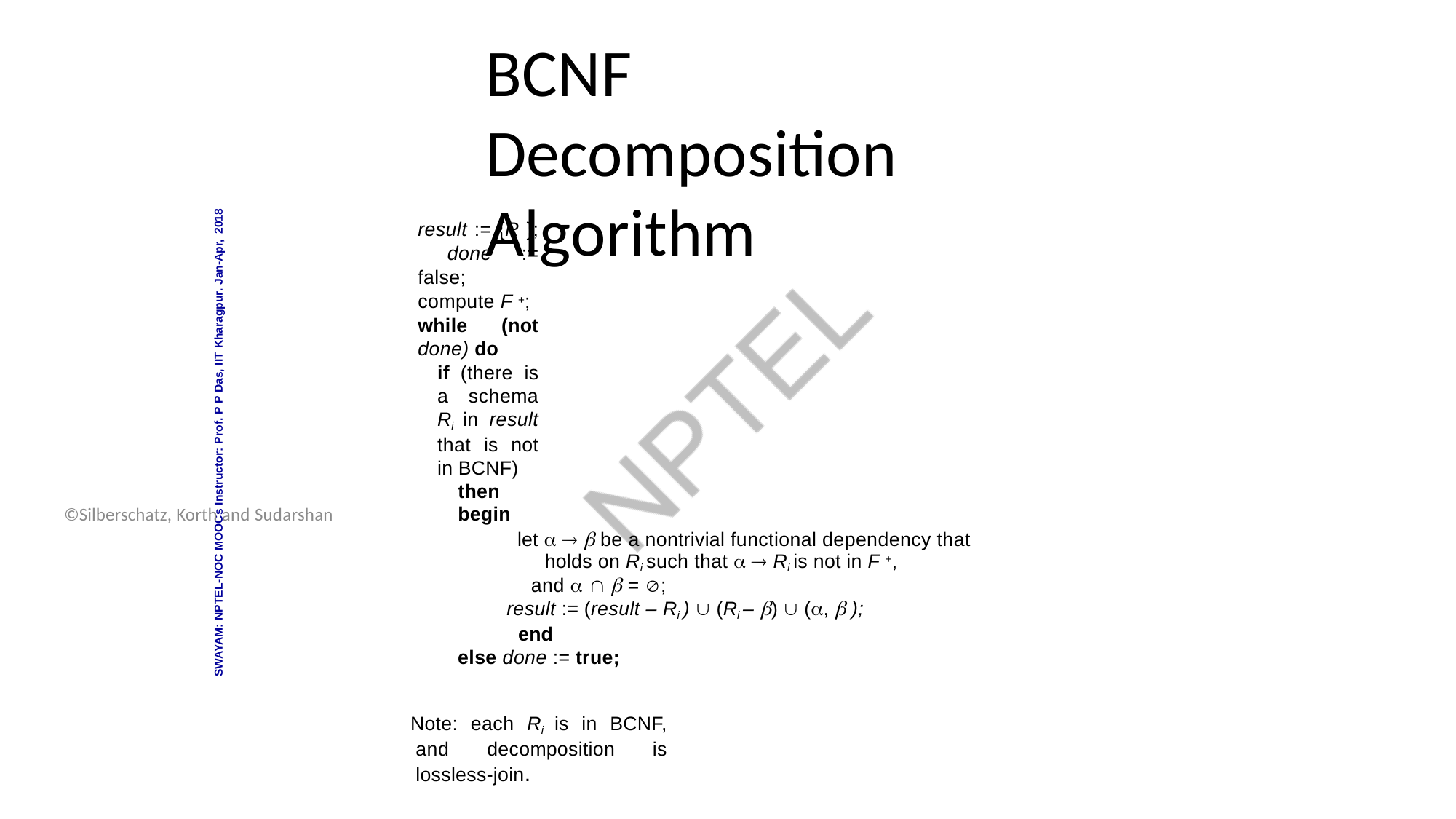

Database System Concepts - 6th Edition
16.41
©Silberschatz, Korth and Sudarshan
# BCNF Decomposition Algorithm
SWAYAM: NPTEL-NOC MOOCs Instructor: Prof. P P Das, IIT Kharagpur. Jan-Apr, 2018
result := {R };  done := false;  compute F +;
while (not done) do
if (there is a schema Ri in result that is not in BCNF)
then begin
let α → β be a nontrivial functional dependency that  holds on Ri such that α → Ri is not in F +,
and α ∩ β = ∅;
result := (result – Ri ) ∪ (Ri – β) ∪ (α, β );
end
else done := true;

Note: each Ri is in BCNF, and decomposition is lossless-join.